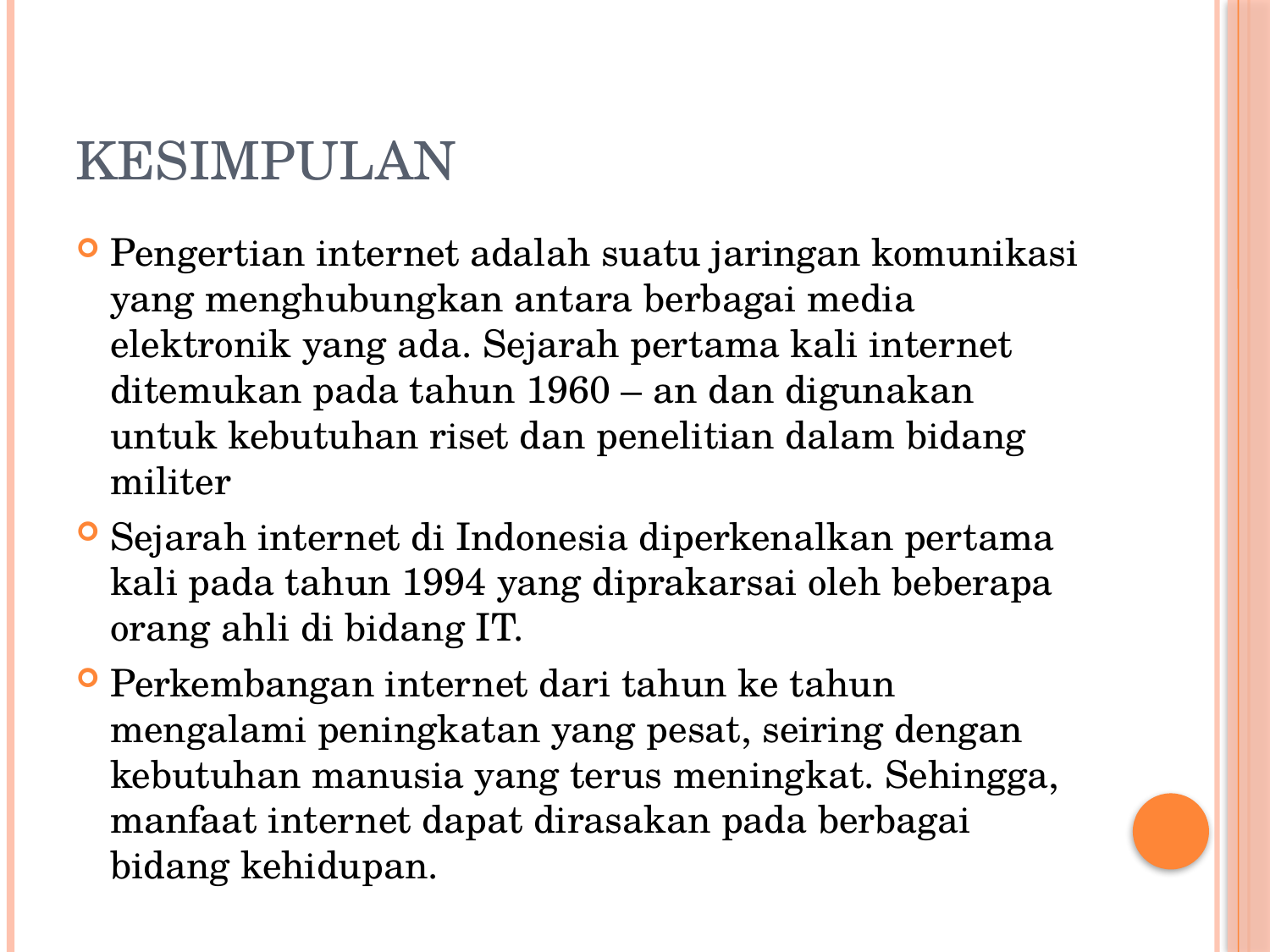

# Kesimpulan
Pengertian internet adalah suatu jaringan komunikasi yang menghubungkan antara berbagai media elektronik yang ada. Sejarah pertama kali internet ditemukan pada tahun 1960 – an dan digunakan untuk kebutuhan riset dan penelitian dalam bidang militer
Sejarah internet di Indonesia diperkenalkan pertama kali pada tahun 1994 yang diprakarsai oleh beberapa orang ahli di bidang IT.
Perkembangan internet dari tahun ke tahun mengalami peningkatan yang pesat, seiring dengan kebutuhan manusia yang terus meningkat. Sehingga, manfaat internet dapat dirasakan pada berbagai bidang kehidupan.